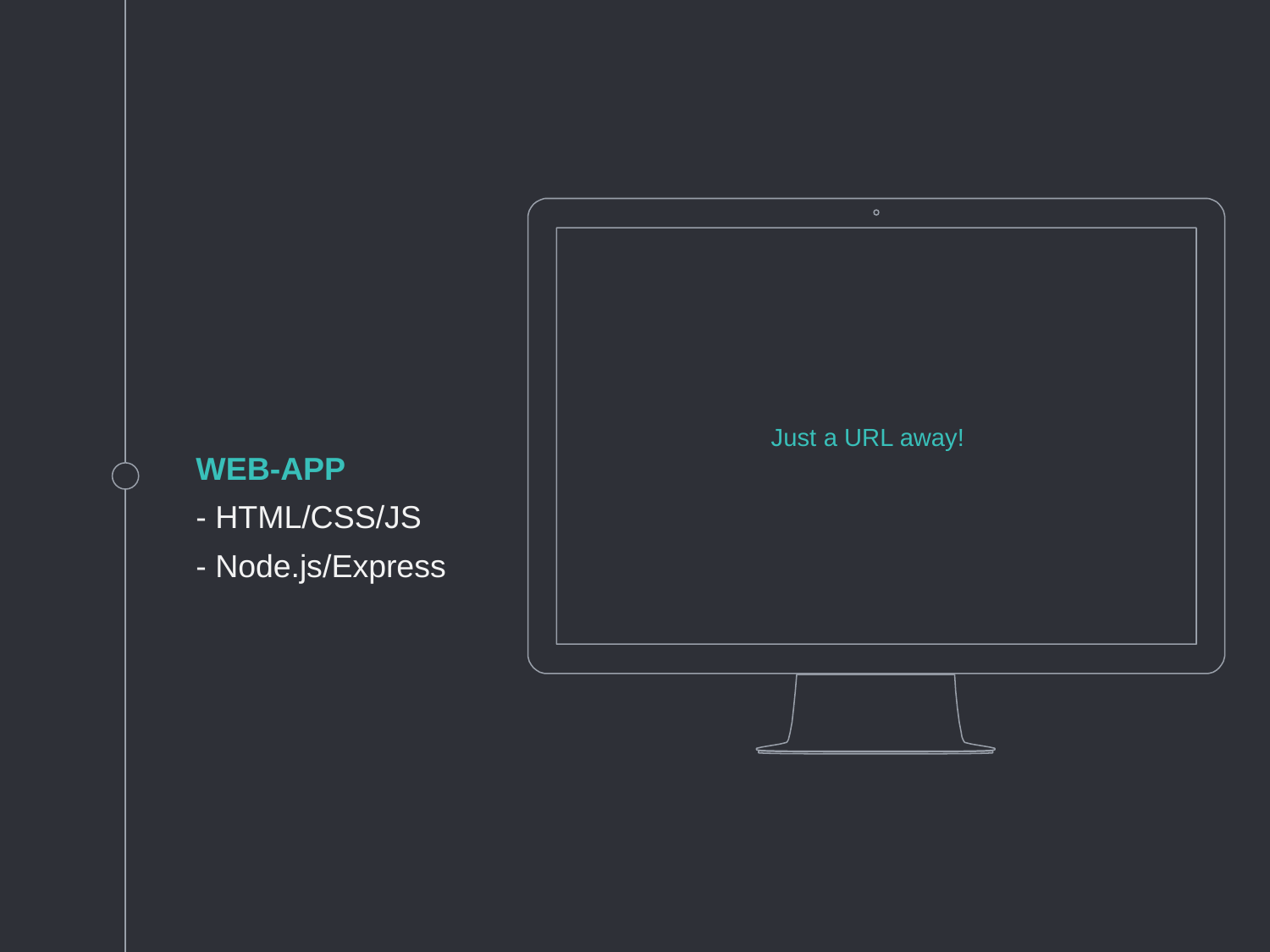

Just a URL away!
WEB-APP
- HTML/CSS/JS
- Node.js/Express